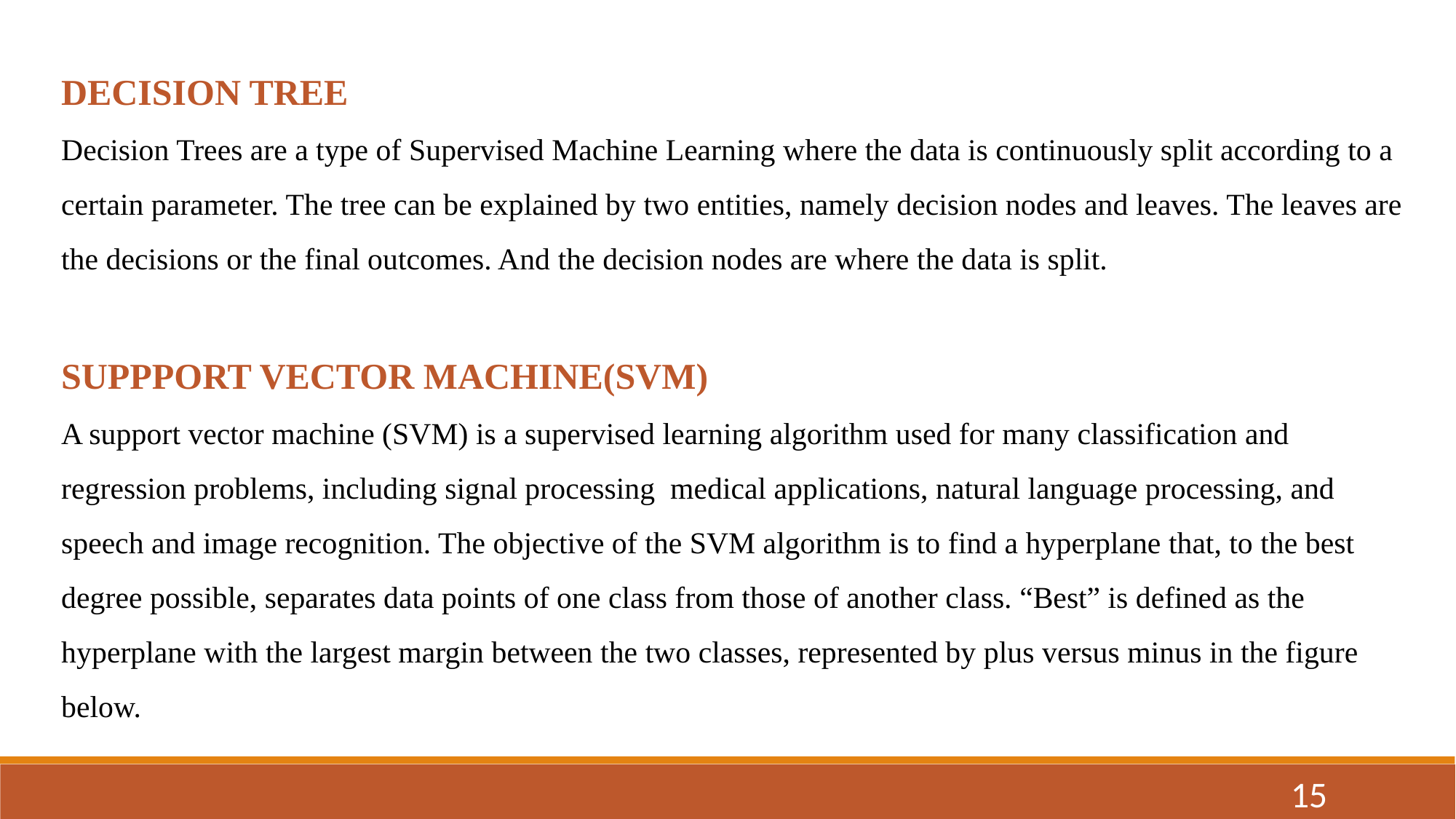

DECISION TREE
Decision Trees are a type of Supervised Machine Learning where the data is continuously split according to a certain parameter. The tree can be explained by two entities, namely decision nodes and leaves. The leaves are the decisions or the final outcomes. And the decision nodes are where the data is split.

SUPPPORT VECTOR MACHINE(SVM)
A support vector machine (SVM) is a supervised learning algorithm used for many classification and regression problems, including signal processing  medical applications, natural language processing, and speech and image recognition. The objective of the SVM algorithm is to find a hyperplane that, to the best degree possible, separates data points of one class from those of another class. “Best” is defined as the hyperplane with the largest margin between the two classes, represented by plus versus minus in the figure below.
15